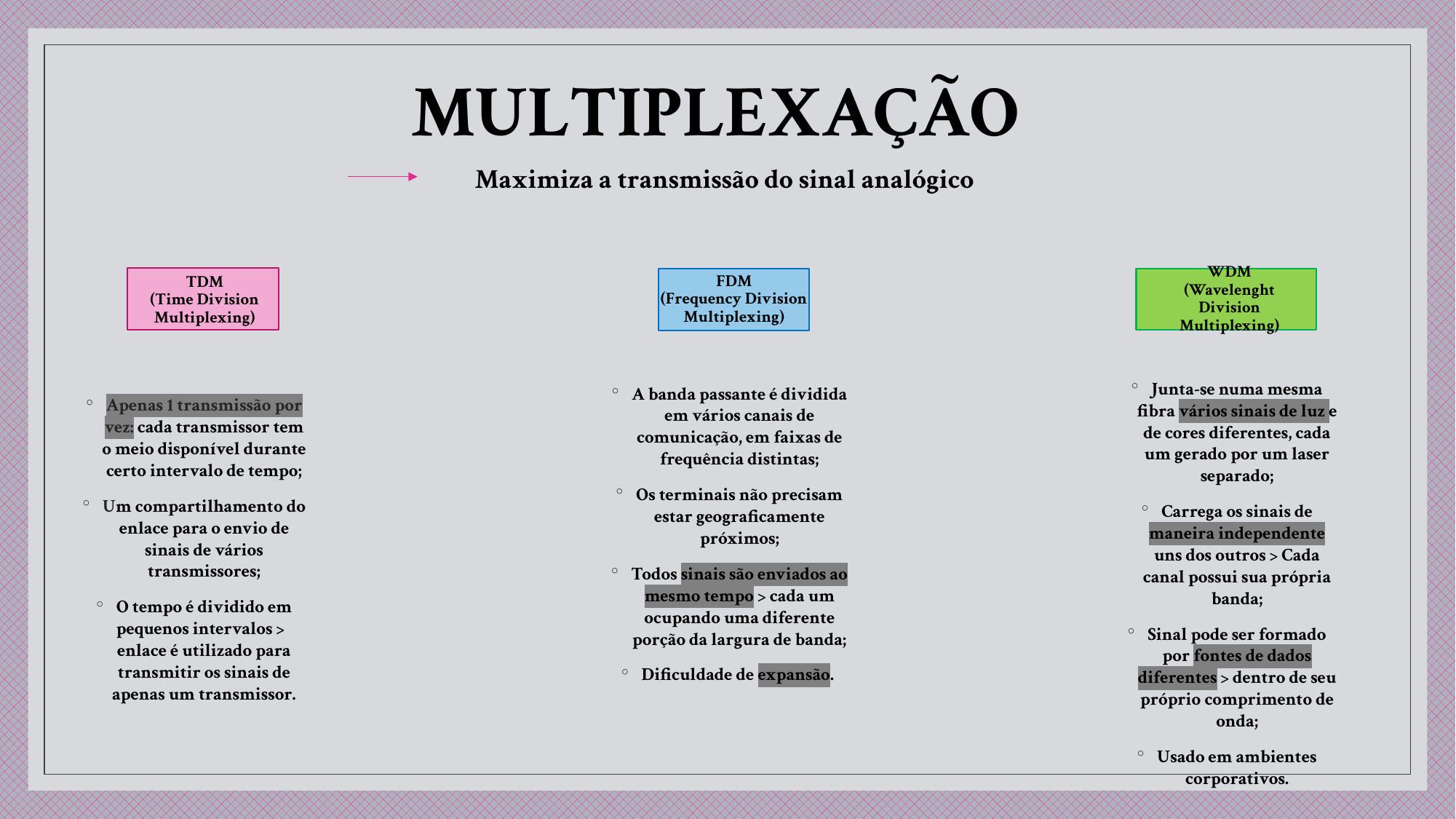

# MULTIPLEXAÇÃO
Maximiza a transmissão do sinal analógico

TDM
(Time Division Multiplexing)
FDM
(Frequency Division Multiplexing)
WDM
(Wavelenght Division Multiplexing)

Junta-se numa mesma fibra vários sinais de luz e de cores diferentes, cada um gerado por um laser separado;
Carrega os sinais de maneira independente uns dos outros > Cada canal possui sua própria banda;
Sinal pode ser formado por fontes de dados diferentes > dentro de seu próprio comprimento de onda;
Usado em ambientes corporativos.
A banda passante é dividida em vários canais de comunicação, em faixas de frequência distintas;
Os terminais não precisam estar geograficamente próximos;
Todos sinais são enviados ao mesmo tempo > cada um ocupando uma diferente porção da largura de banda;
Dificuldade de expansão.
Apenas 1 transmissão por vez: cada transmissor tem o meio disponível durante certo intervalo de tempo;
Um compartilhamento do enlace para o envio de sinais de vários transmissores;
O tempo é dividido em pequenos intervalos >   enlace é utilizado para transmitir os sinais de apenas um transmissor.